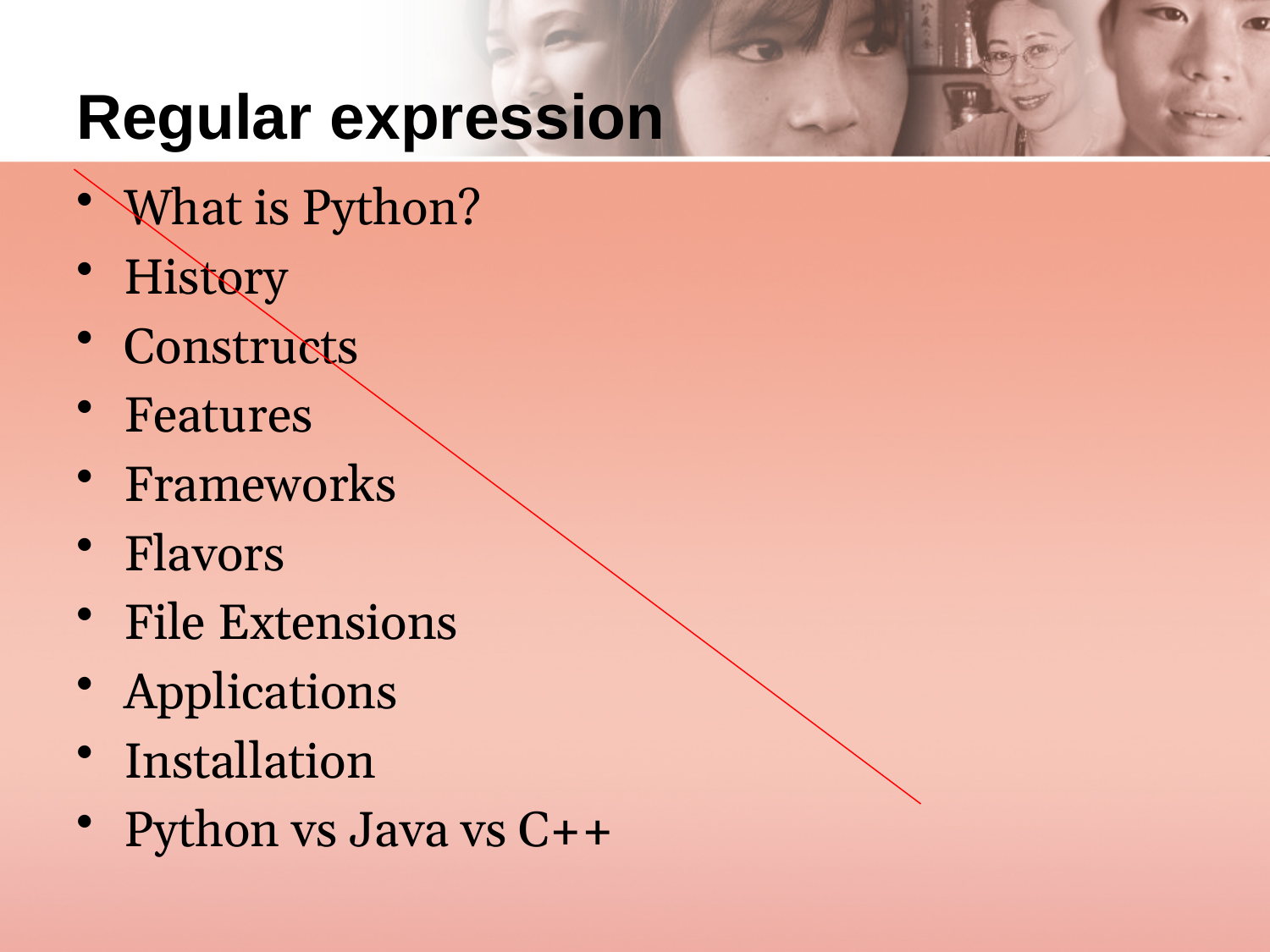

# Regular expression
What is Python?
History
Constructs
Features
Frameworks
Flavors
File Extensions
Applications
Installation
Python vs Java vs C++